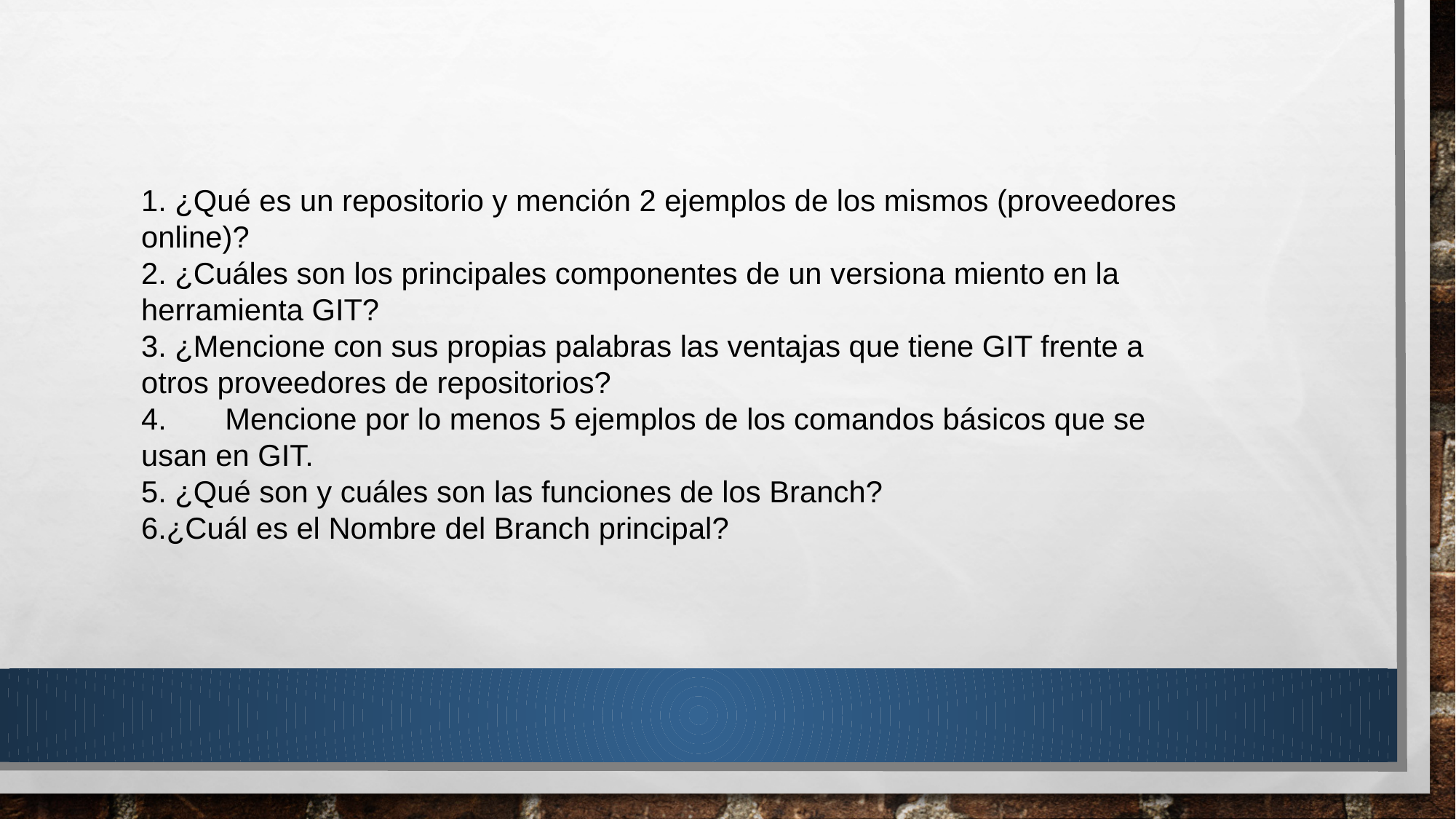

1. ¿Qué es un repositorio y mención 2 ejemplos de los mismos (proveedores online)?
2. ¿Cuáles son los principales componentes de un versiona miento en la herramienta GIT?
3. ¿Mencione con sus propias palabras las ventajas que tiene GIT frente a otros proveedores de repositorios?
4.       Mencione por lo menos 5 ejemplos de los comandos básicos que se usan en GIT.
5. ¿Qué son y cuáles son las funciones de los Branch?
6.¿Cuál es el Nombre del Branch principal?